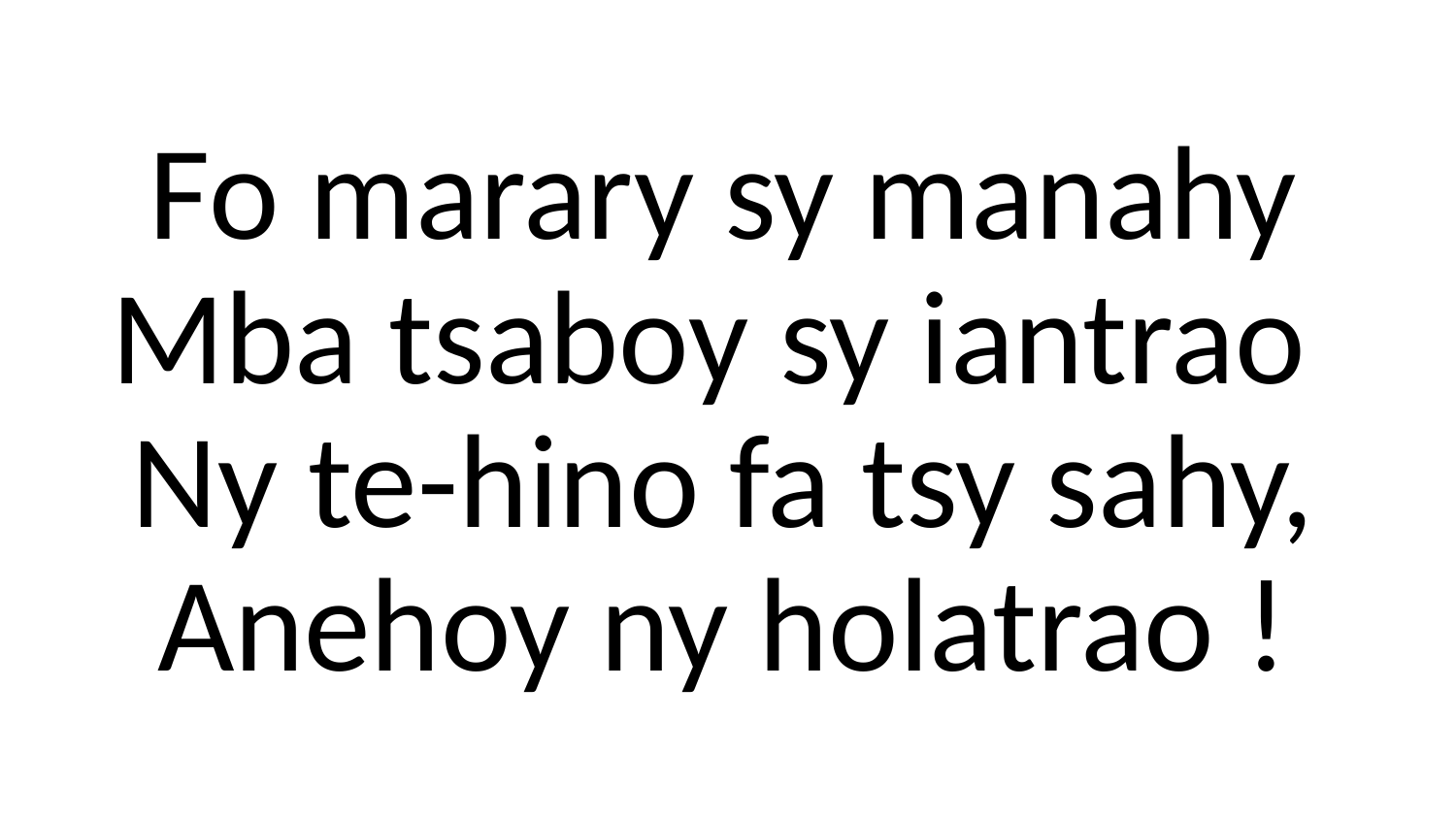

# Fo marary sy manahy Mba tsaboy sy iantrao Ny te-hino fa tsy sahy, Anehoy ny holatrao !